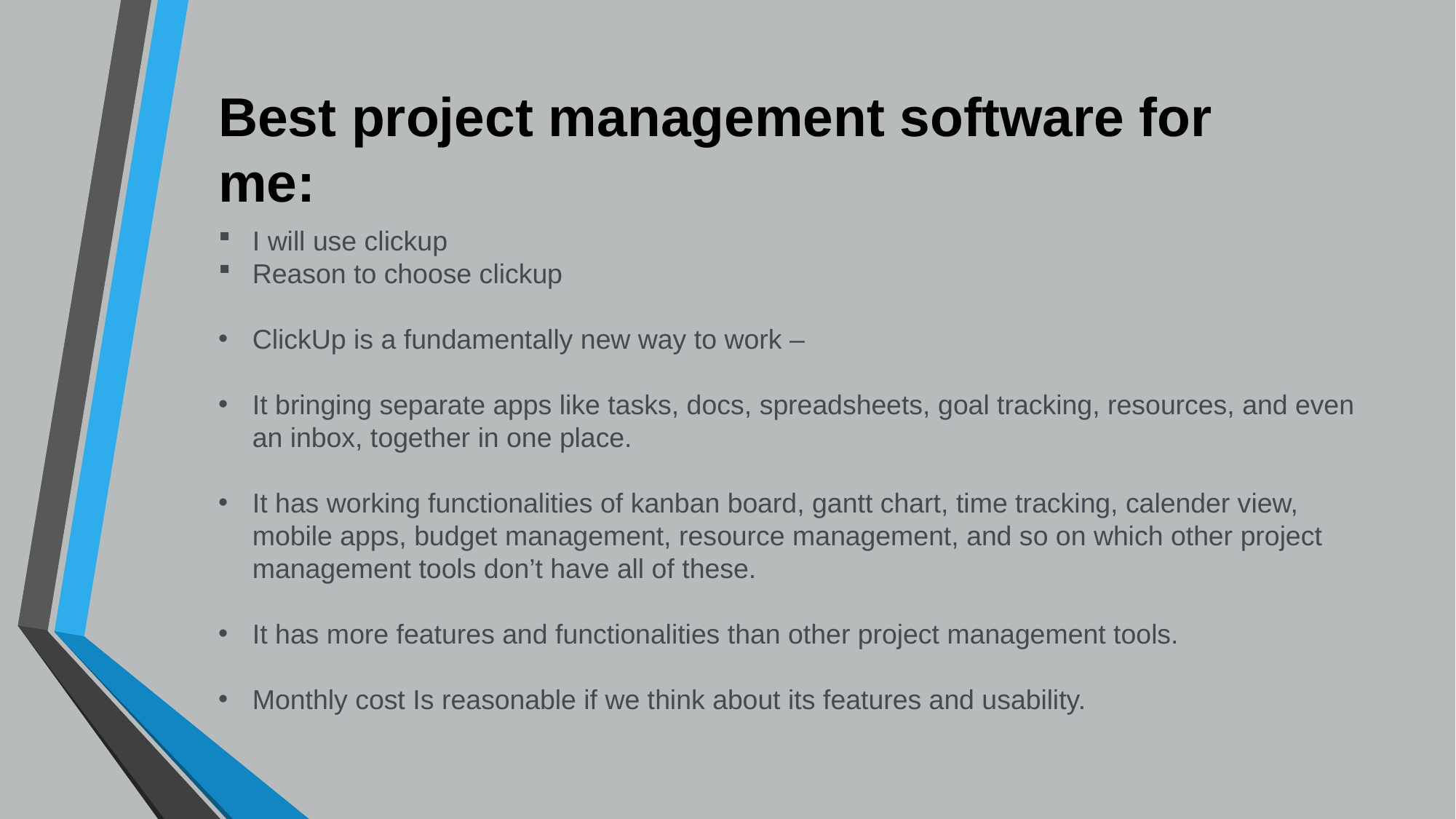

# Best project management software for me:
I will use clickup
Reason to choose clickup

ClickUp is a fundamentally new way to work –

It bringing separate apps like tasks, docs, spreadsheets, goal tracking, resources, and even an inbox, together in one place.

It has working functionalities of kanban board, gantt chart, time tracking, calender view, mobile apps, budget management, resource management, and so on which other project management tools don’t have all of these.

It has more features and functionalities than other project management tools.

Monthly cost Is reasonable if we think about its features and usability.